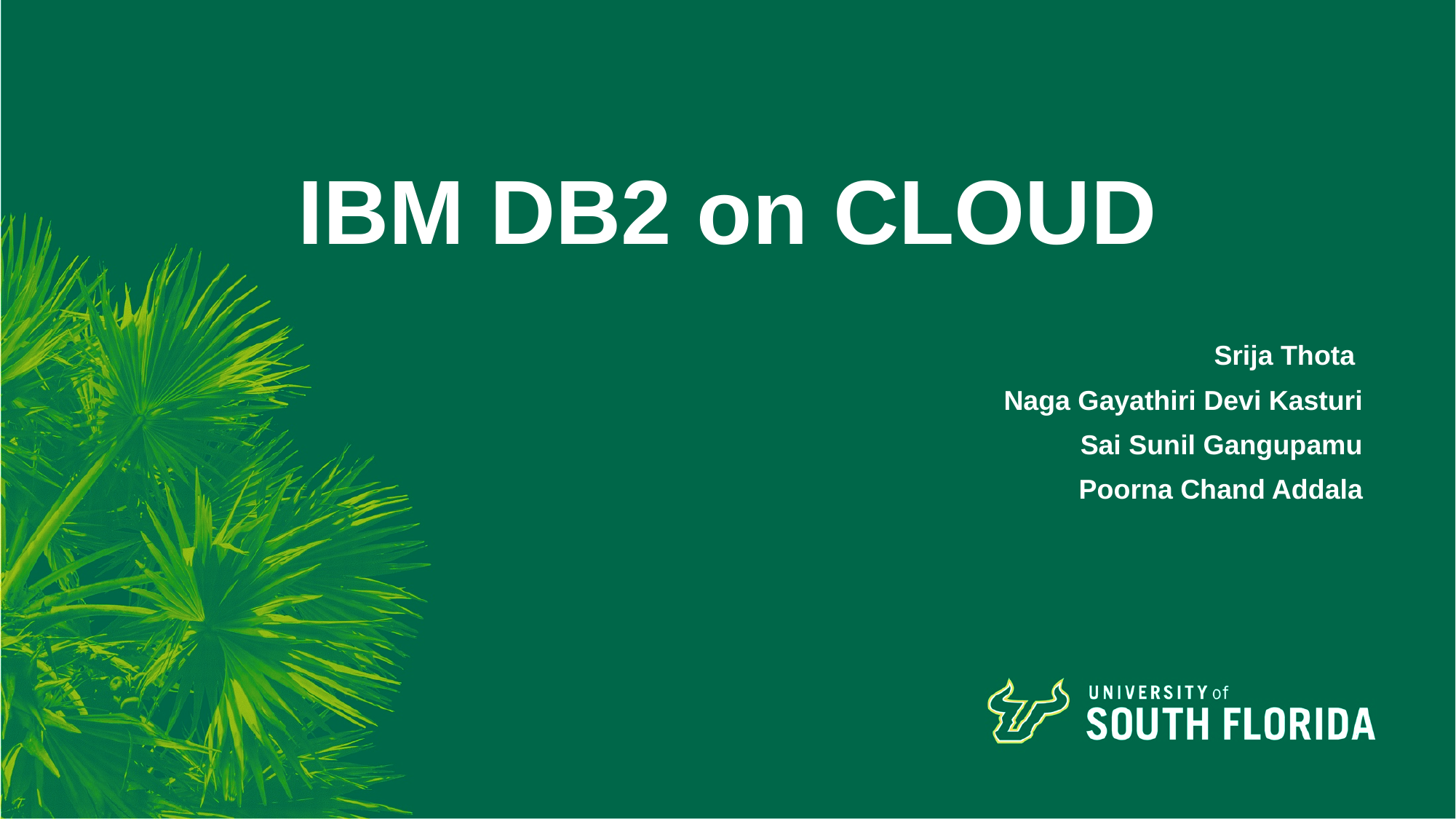

# IBM DB2 on CLOUD

Srija Thota
Naga Gayathiri Devi Kasturi
Sai Sunil Gangupamu
Poorna Chand Addala